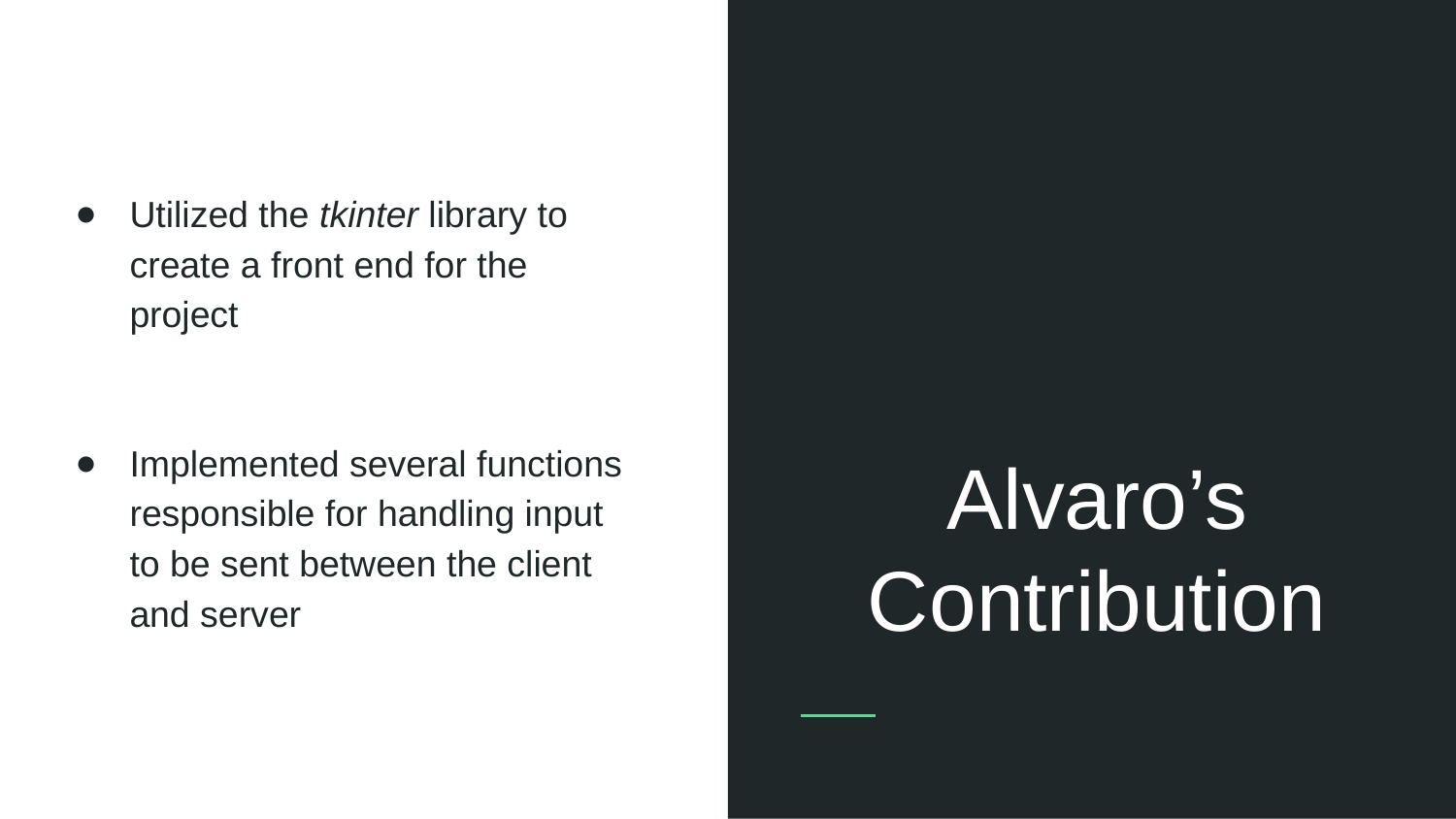

Utilized the tkinter library to create a front end for the project

Implemented several functions responsible for handling input to be sent between the client and server
# Alvaro’s Contribution